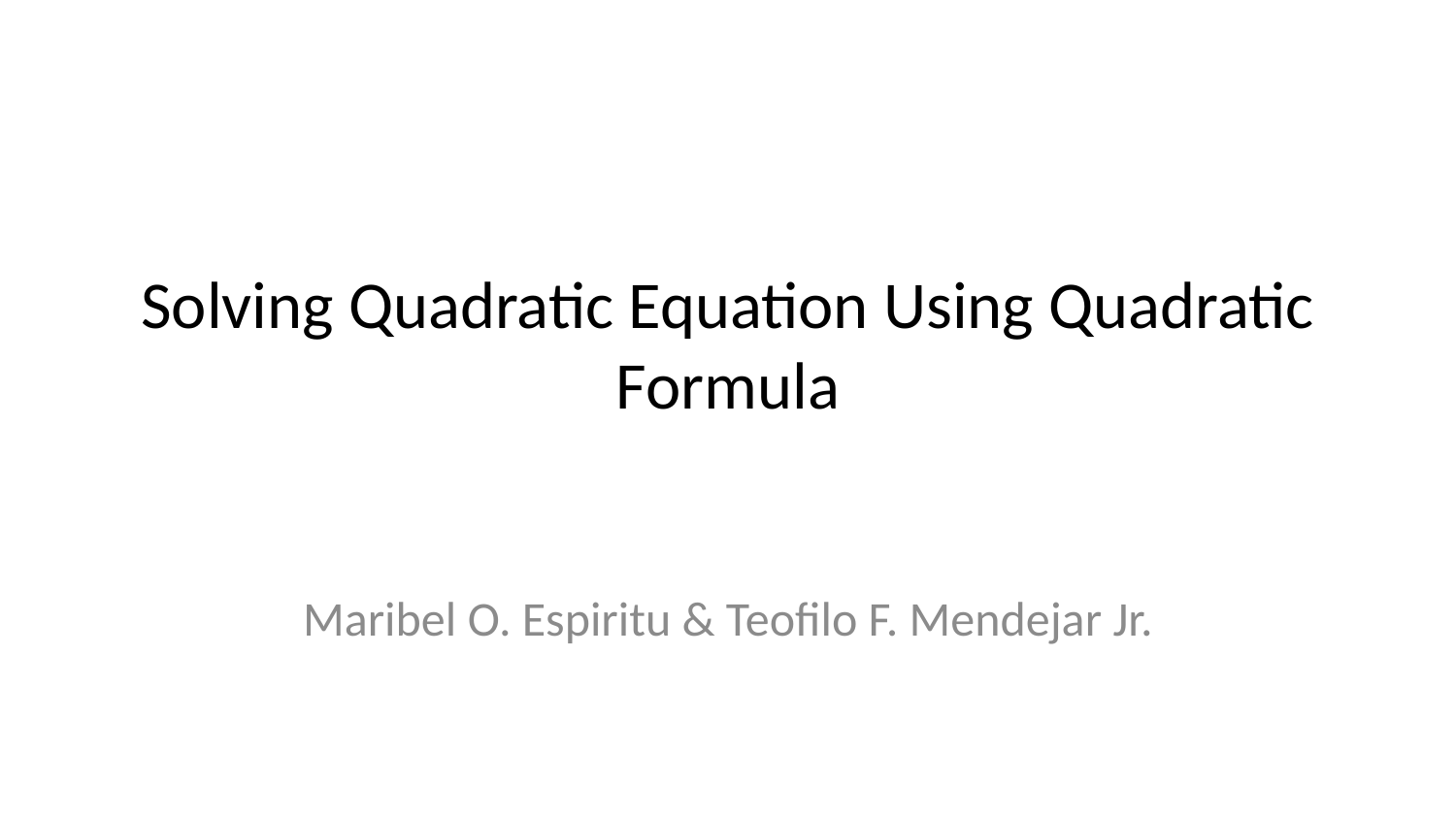

# Solving Quadratic Equation Using Quadratic Formula
Maribel O. Espiritu & Teofilo F. Mendejar Jr.